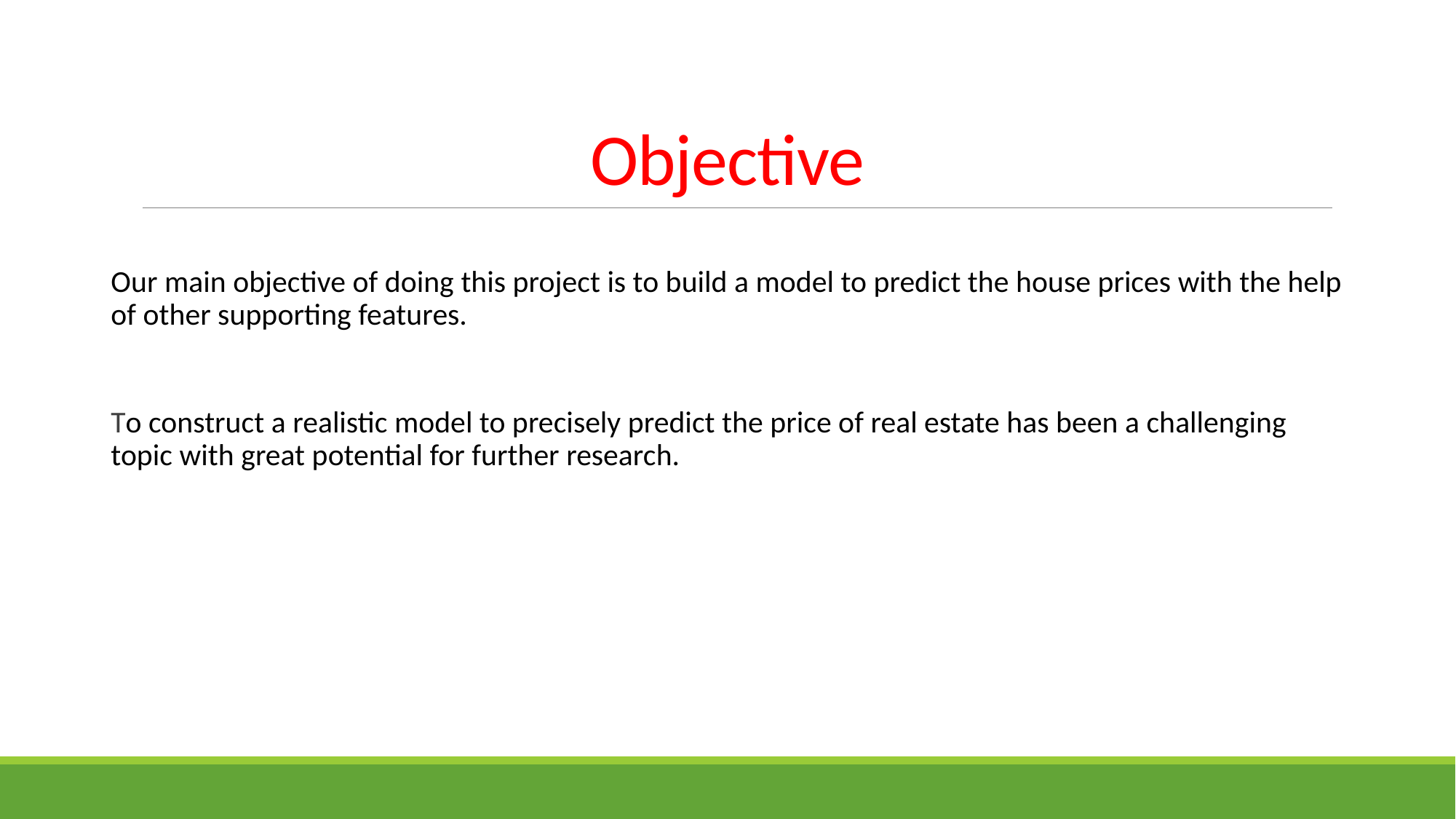

# Objective
Our main objective of doing this project is to build a model to predict the house prices with the help of other supporting features.

To construct a realistic model to precisely predict the price of real estate has been a challenging topic with great potential for further research.